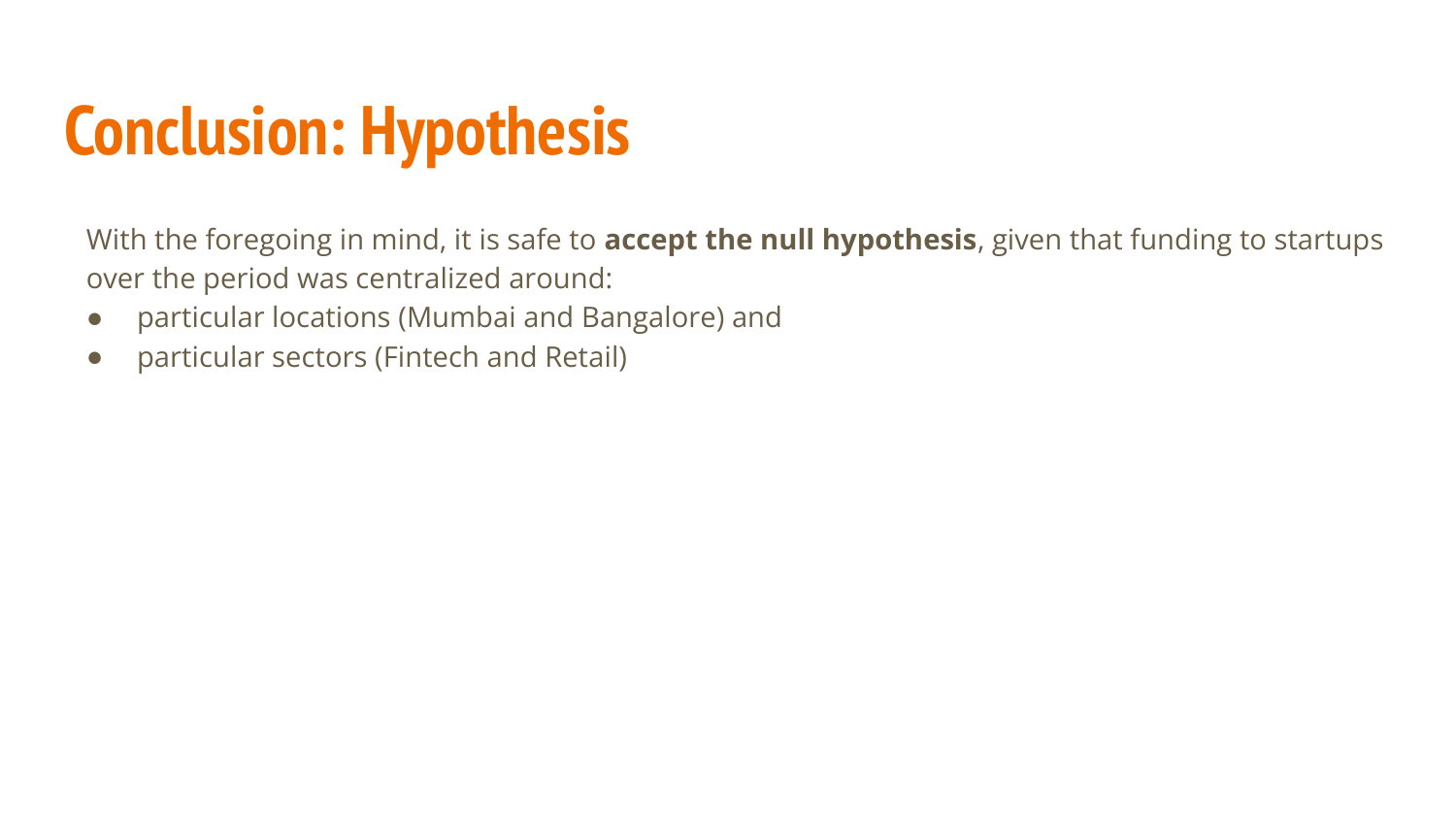

# Conclusion: Hypothesis
With the foregoing in mind, it is safe to accept the null hypothesis, given that funding to startups over the period was centralized around:
particular locations (Mumbai and Bangalore) and
particular sectors (Fintech and Retail)